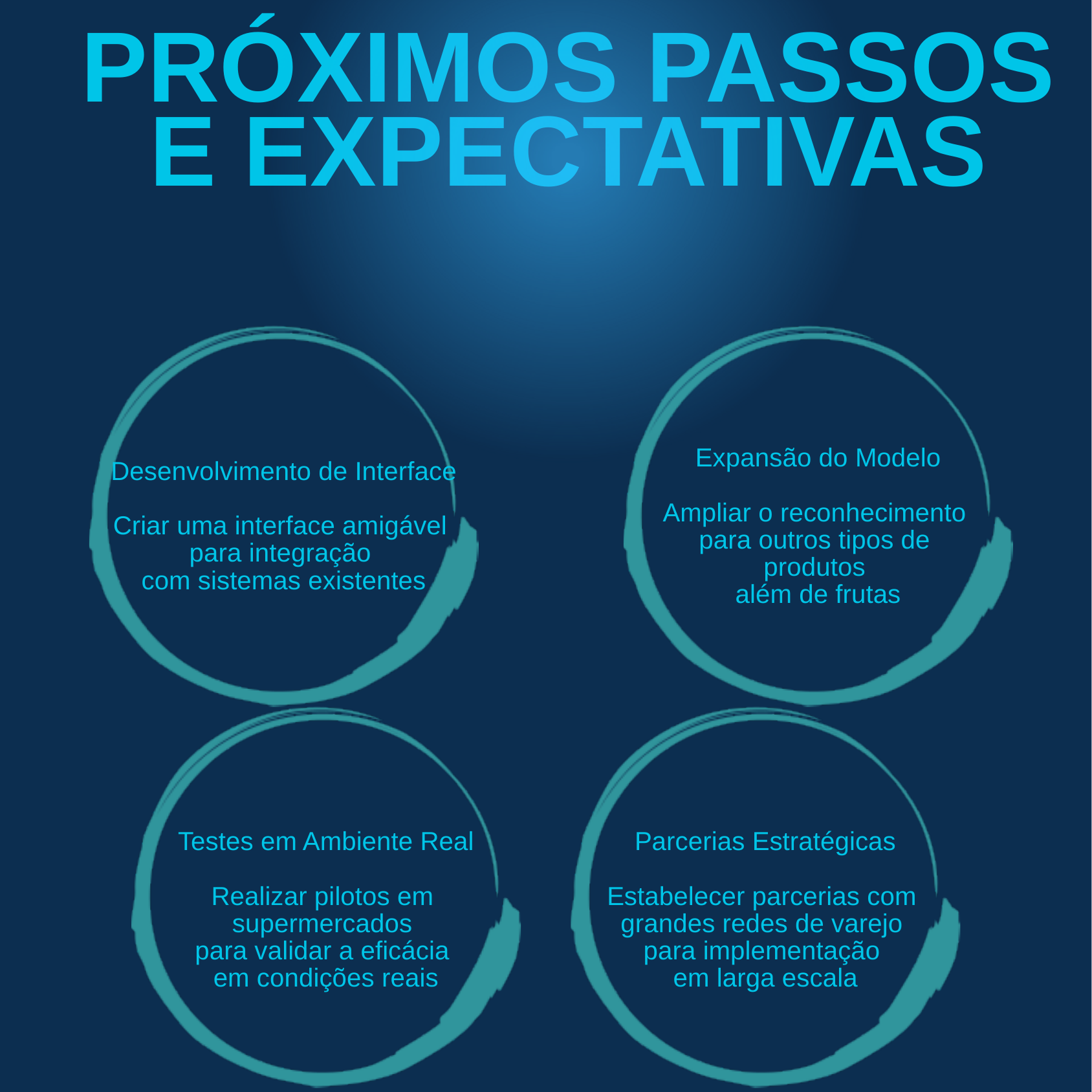

PRÓXIMOS PASSOS E EXPECTATIVAS

Expansão do Modelo

Ampliar o reconhecimento
para outros tipos de
produtos
além de frutas

Desenvolvimento de Interface

Criar uma interface amigável
para integração
com sistemas existentes

Testes em Ambiente Real

Realizar pilotos em
supermercados
para validar a eficácia
em condições reais

Parcerias Estratégicas

Estabelecer parcerias com
grandes redes de varejo
para implementação
em larga escala